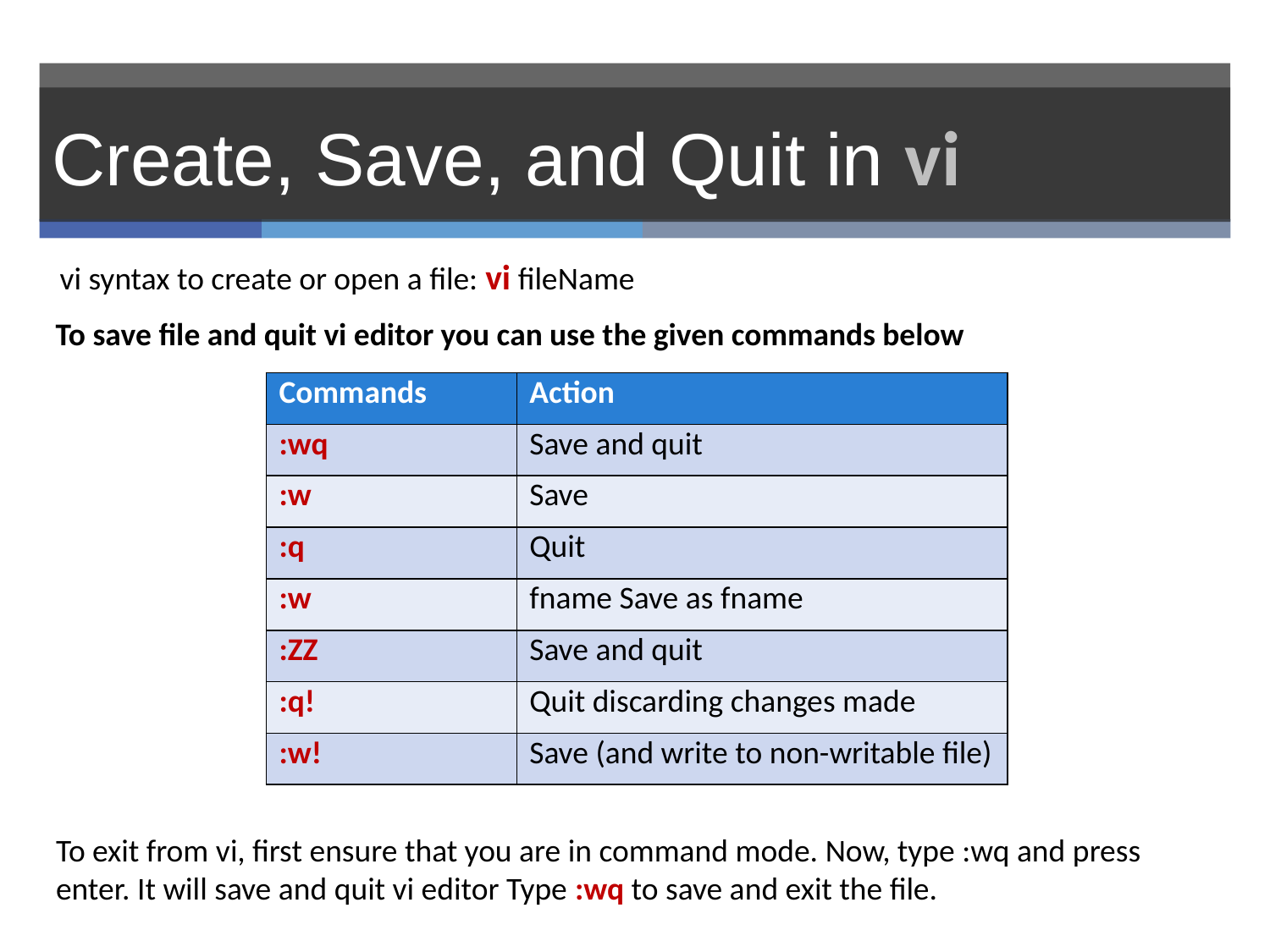

# Create, Save, and Quit in vi
vi syntax to create or open a file: vi fileName
To save file and quit vi editor you can use the given commands below
| Commands | Action |
| --- | --- |
| :wq | Save and quit |
| :w | Save |
| :q | Quit |
| :w | fname Save as fname |
| :ZZ | Save and quit |
| :q! | Quit discarding changes made |
| :w! | Save (and write to non-writable file) |
To exit from vi, first ensure that you are in command mode. Now, type :wq and press enter. It will save and quit vi editor Type :wq to save and exit the file.